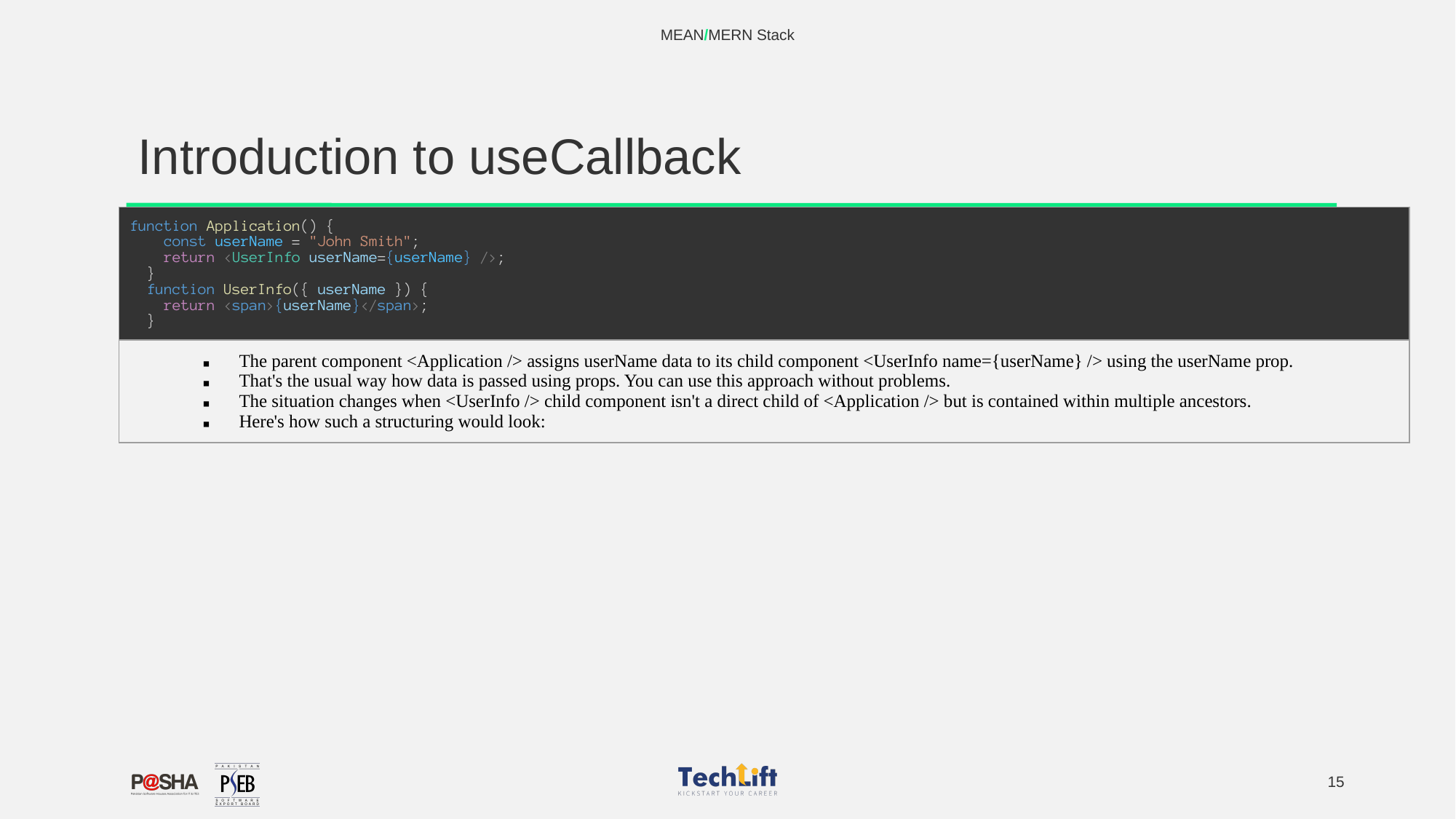

MEAN/MERN Stack
# Introduction to useCallback
| function Application() {     const userName = "John Smith";     return <UserInfo userName={userName} />;   }   function UserInfo({ userName }) {     return <span>{userName}</span>;   } |
| --- |
| The parent component <Application /> assigns userName data to its child component <UserInfo name={userName} /> using the userName prop. That's the usual way how data is passed using props. You can use this approach without problems. The situation changes when <UserInfo /> child component isn't a direct child of <Application /> but is contained within multiple ancestors. Here's how such a structuring would look: |
15